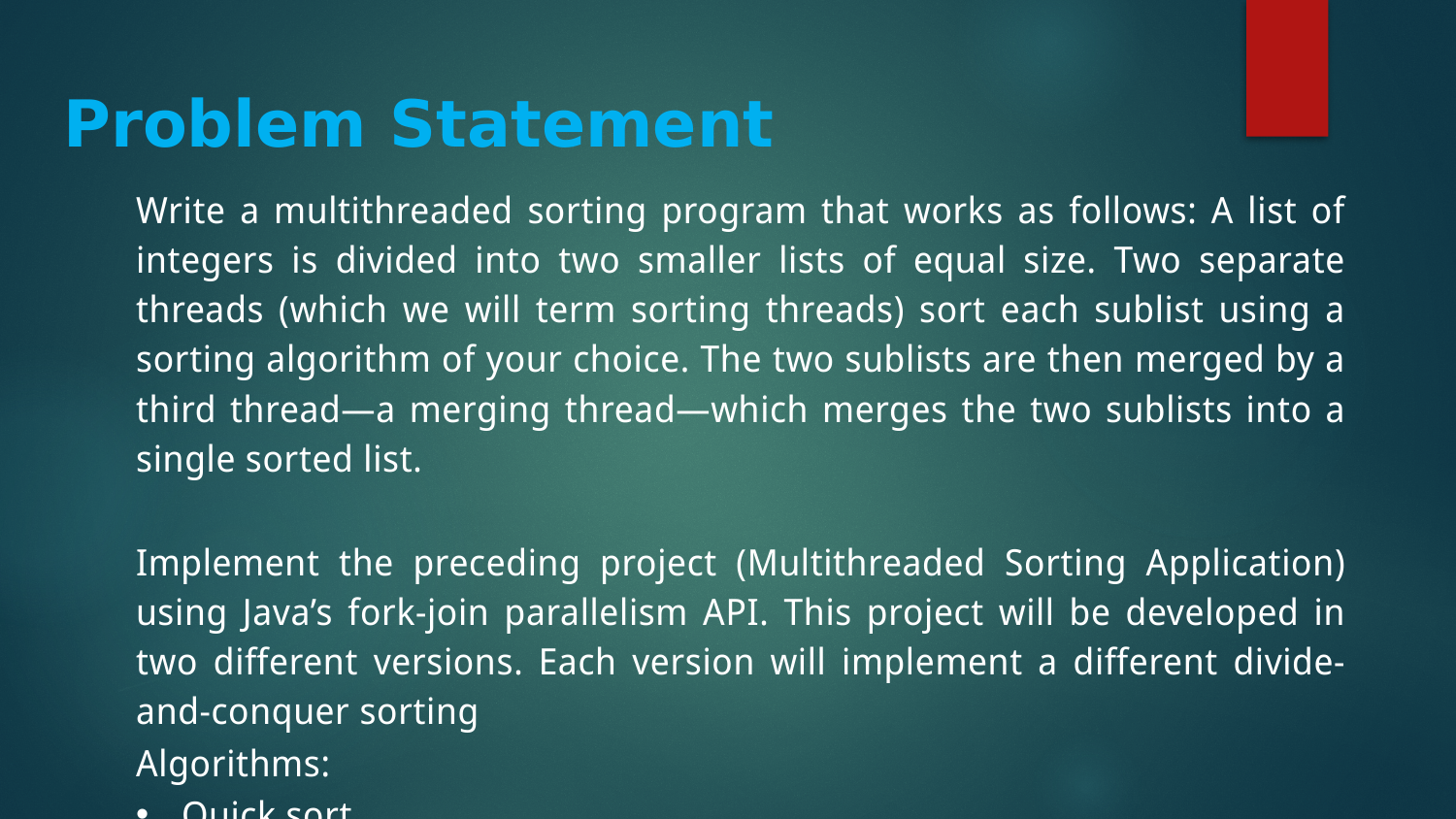

Problem Statement
Write a multithreaded sorting program that works as follows: A list of integers is divided into two smaller lists of equal size. Two separate threads (which we will term sorting threads) sort each sublist using a sorting algorithm of your choice. The two sublists are then merged by a third thread—a merging thread—which merges the two sublists into a single sorted list.

Implement the preceding project (Multithreaded Sorting Application) using Java’s fork-join parallelism API. This project will be developed in two different versions. Each version will implement a different divide-and-conquer sorting
Algorithms:
Quick sort
Merge sort